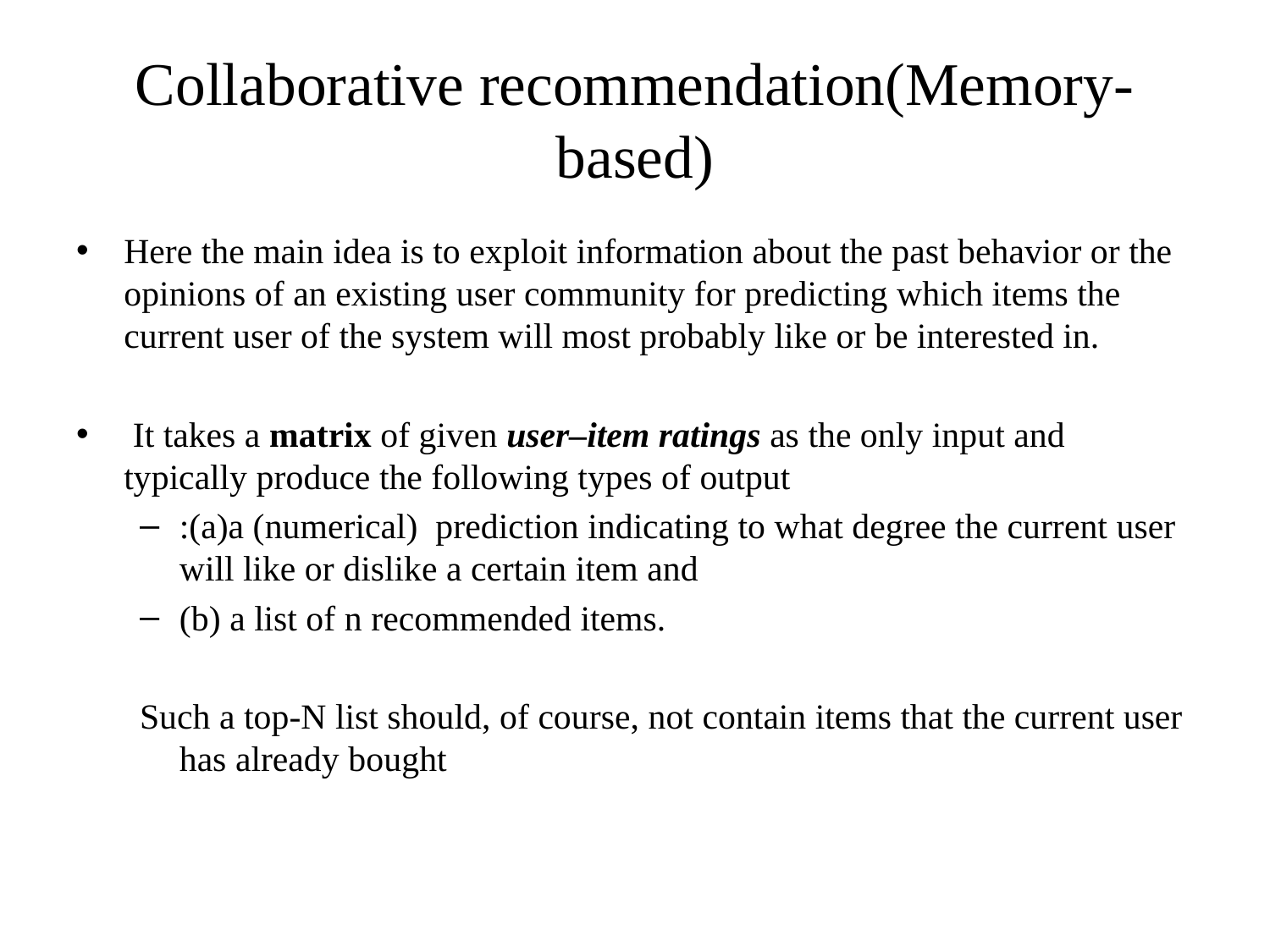

# Collaborative recommendation(Memory-based)
Here the main idea is to exploit information about the past behavior or the opinions of an existing user community for predicting which items the current user of the system will most probably like or be interested in.

 It takes a matrix of given user–item ratings as the only input and typically produce the following types of output
:(a)a (numerical)  prediction indicating to what degree the current user will like or dislike a certain item and
(b) a list of n recommended items.

Such a top-N list should, of course, not contain items that the current user has already bought